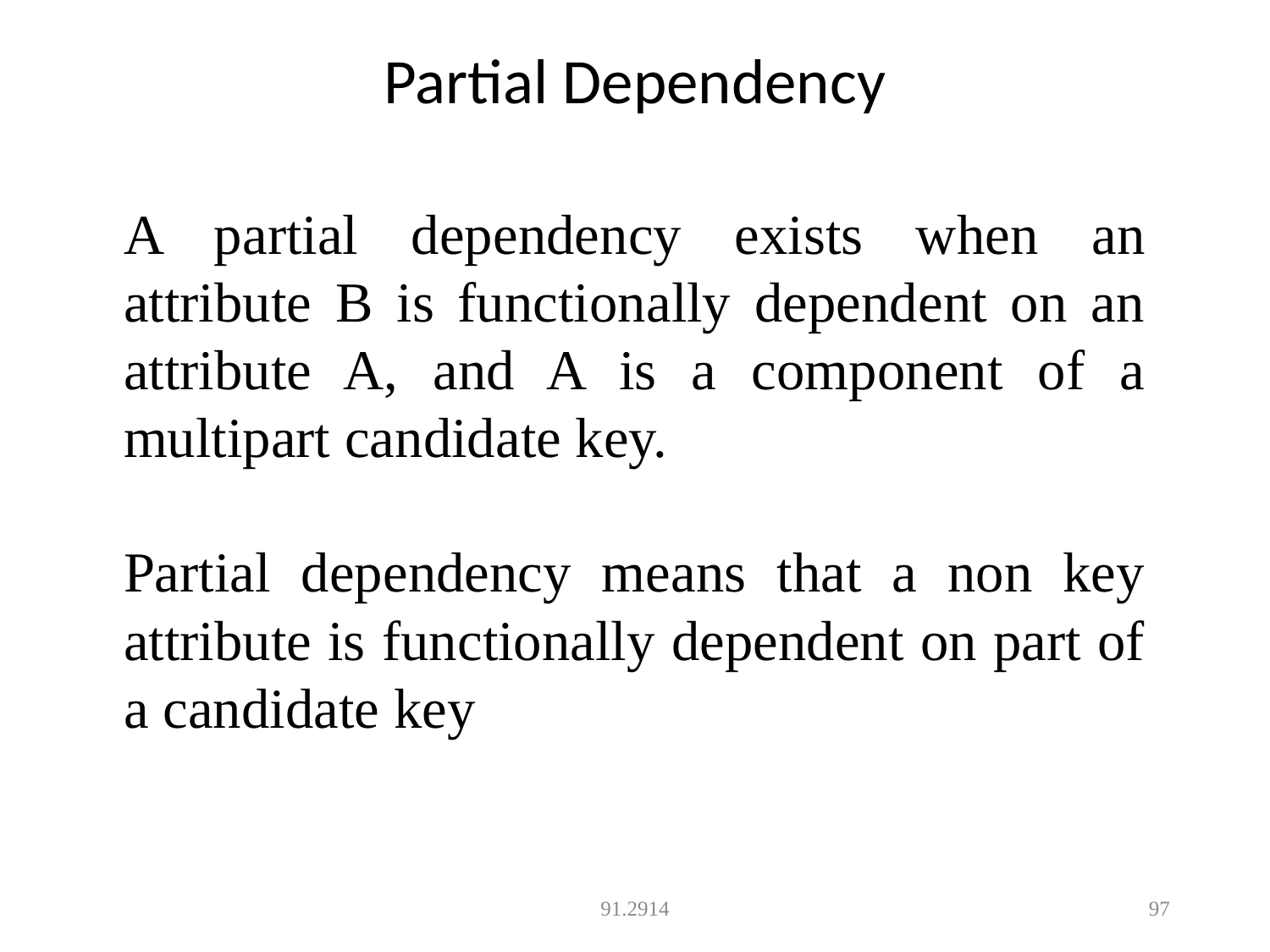

# Partial Dependency
A partial dependency exists when an attribute B is functionally dependent on an attribute A, and A is a component of a multipart candidate key.

Partial dependency means that a non key attribute is functionally dependent on part of a candidate key
91.2914
97